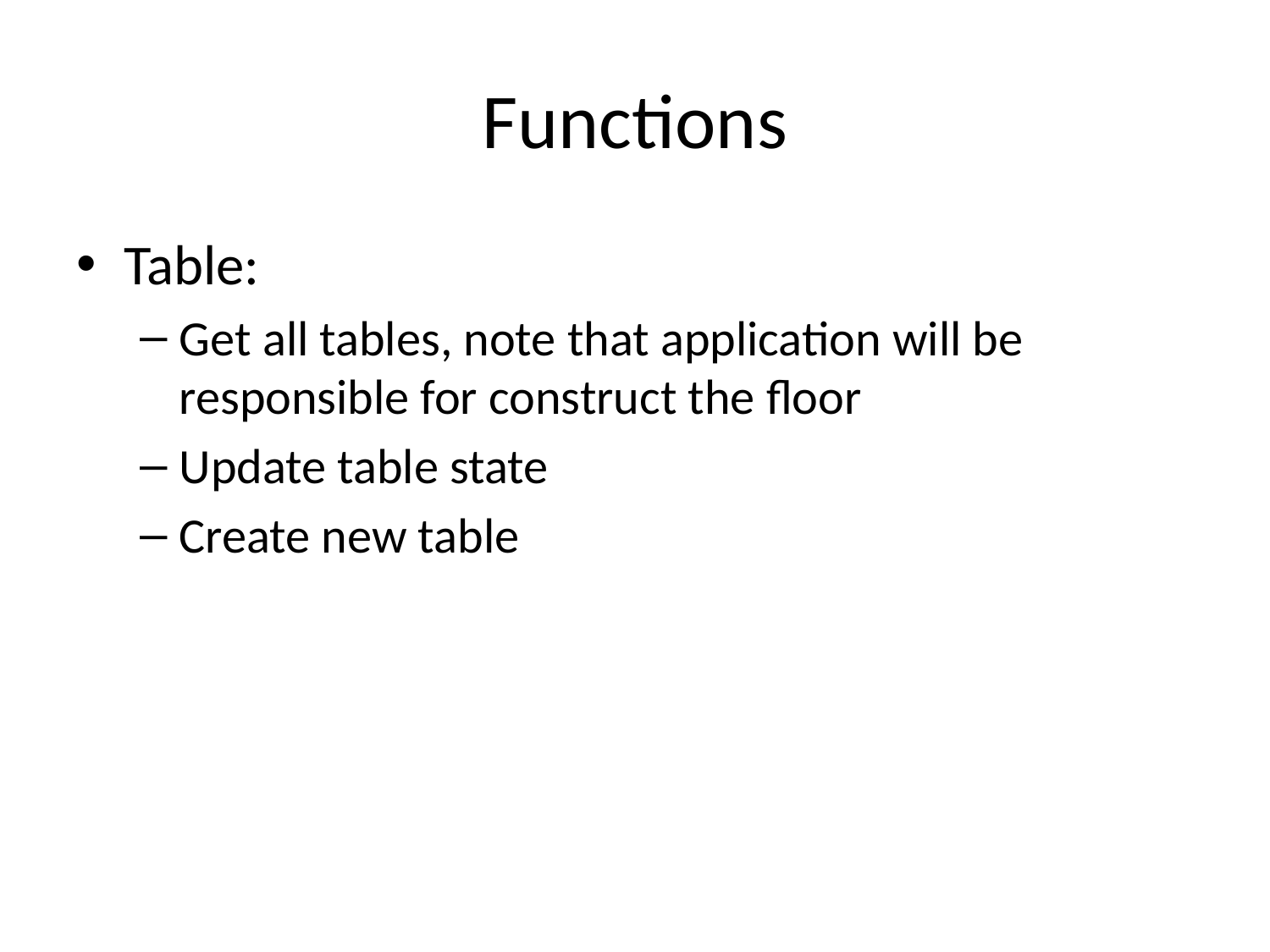

# Functions
Table:
Get all tables, note that application will be responsible for construct the floor
Update table state
Create new table